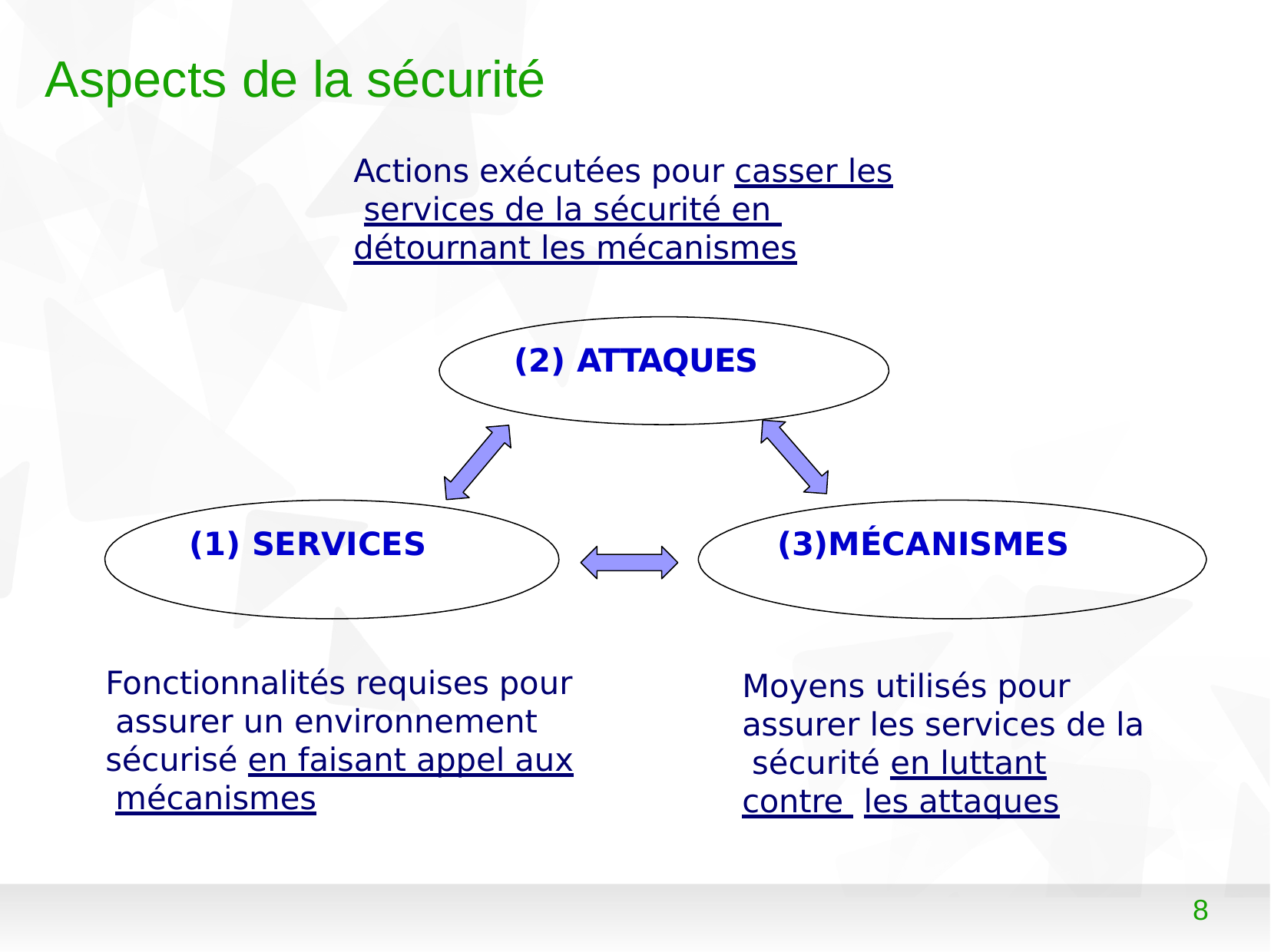

# Aspects de la sécurité
Actions exécutées pour casser les  services de la sécurité en  détournant les mécanismes

(2) ATTAQUES

(1) SERVICES
(3)MÉCANISMES
Fonctionnalités requises pour  assurer un environnement  sécurisé en faisant appel aux  mécanismes
Moyens utilisés pour  assurer les services de la  sécurité en luttant contre  les attaques
8